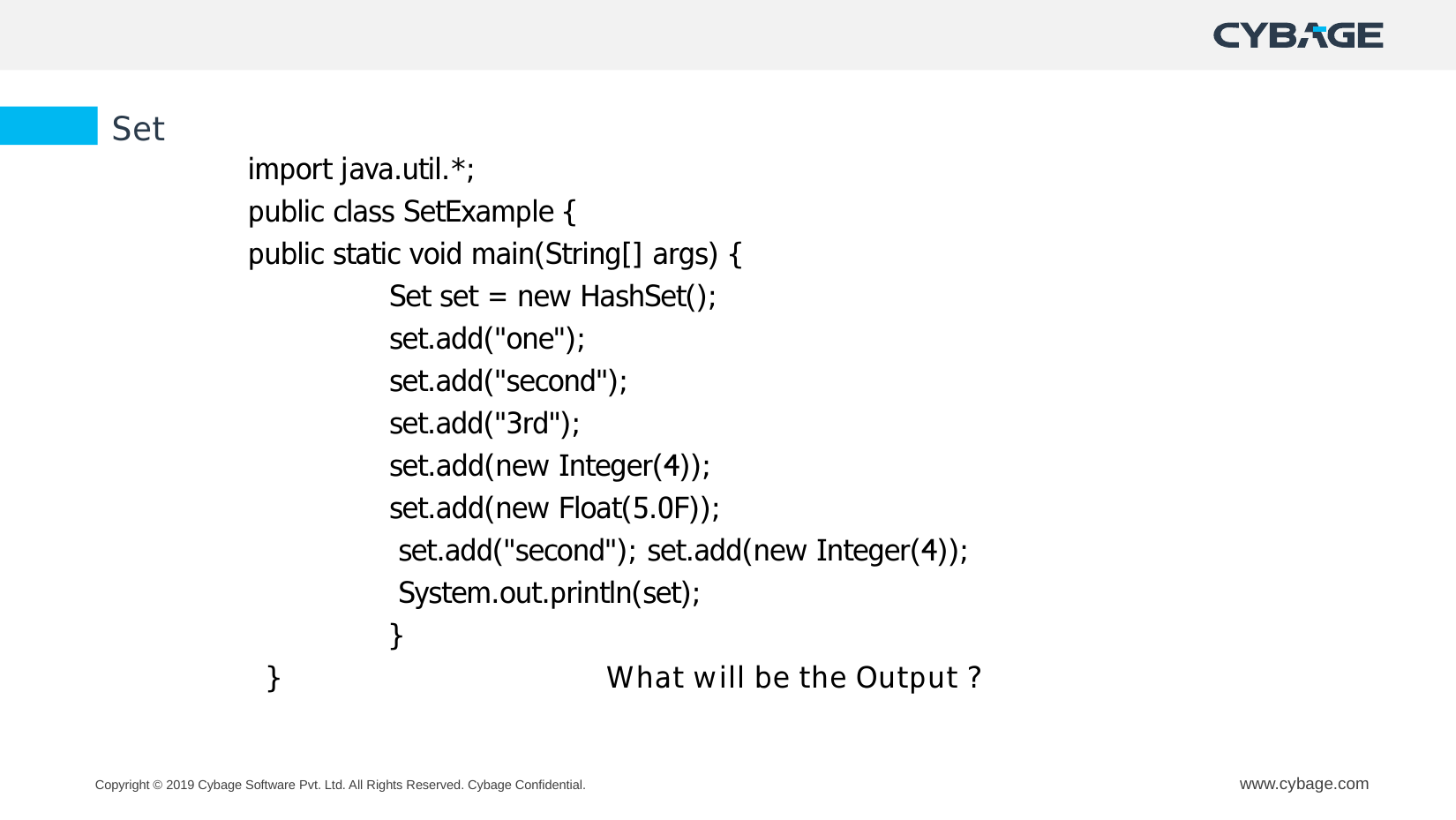

Set

import java.util.*;
public class SetExample {
public static void main(String[] args) {
	 Set set = new HashSet();
	 set.add("one");
	 set.add("second");
	 set.add("3rd");
	 set.add(new Integer(4));
	 set.add(new Float(5.0F));
	 set.add("second"); set.add(new Integer(4));
	 System.out.println(set);
	}
 }                                    What will be the Output ?